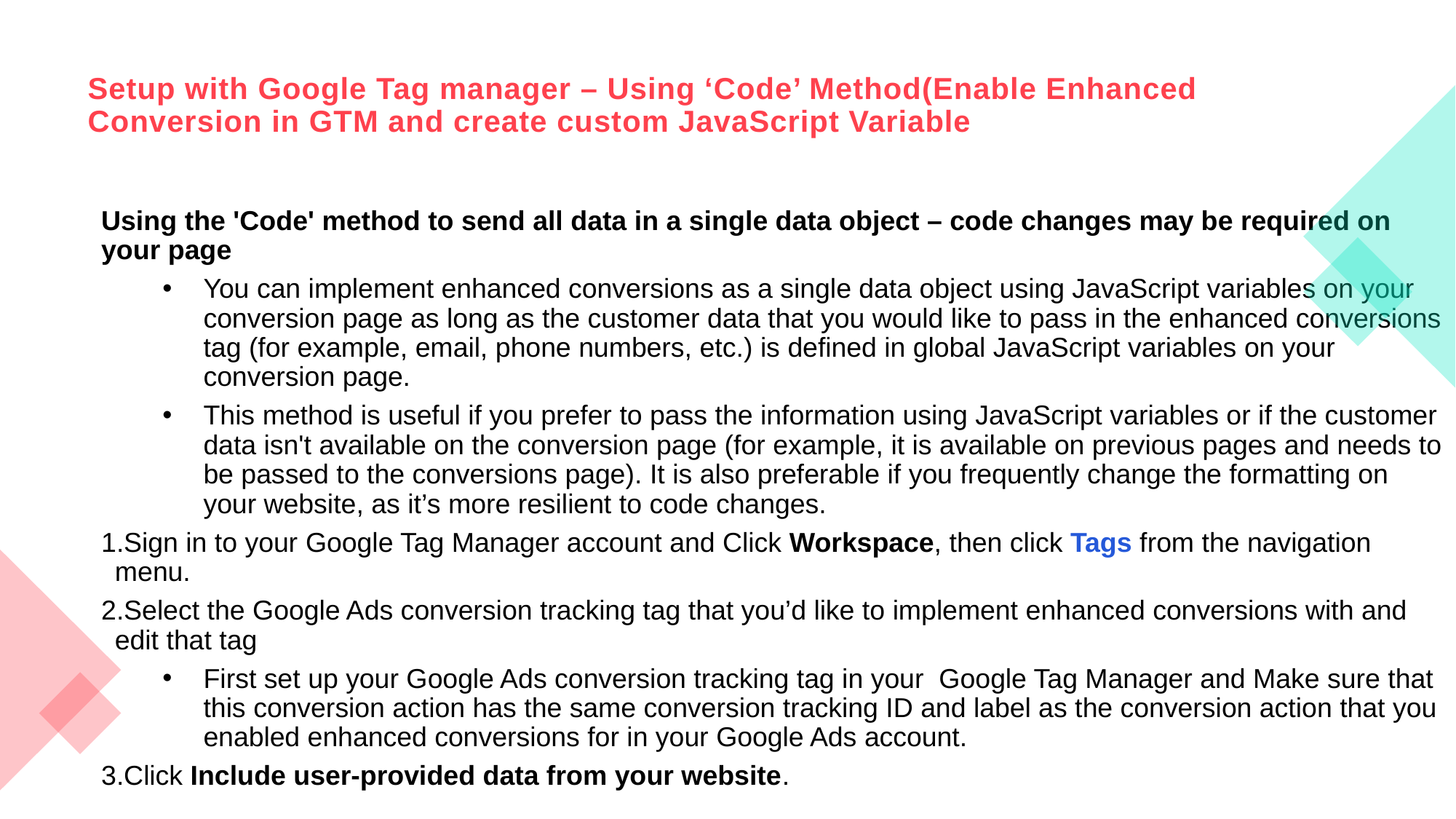

# Setup with Google Tag manager – Using ‘Code’ Method(Enable Enhanced Conversion in GTM and create custom JavaScript Variable

Using the 'Code' method to send all data in a single data object – code changes may be required on your page
You can implement enhanced conversions as a single data object using JavaScript variables on your conversion page as long as the customer data that you would like to pass in the enhanced conversions tag (for example, email, phone numbers, etc.) is defined in global JavaScript variables on your conversion page.
This method is useful if you prefer to pass the information using JavaScript variables or if the customer data isn't available on the conversion page (for example, it is available on previous pages and needs to be passed to the conversions page). It is also preferable if you frequently change the formatting on your website, as it’s more resilient to code changes.
Sign in to your Google Tag Manager account and Click Workspace, then click Tags from the navigation menu.
Select the Google Ads conversion tracking tag that you’d like to implement enhanced conversions with and edit that tag
First set up your Google Ads conversion tracking tag in your  Google Tag Manager and Make sure that this conversion action has the same conversion tracking ID and label as the conversion action that you enabled enhanced conversions for in your Google Ads account.
Click Include user-provided data from your website.